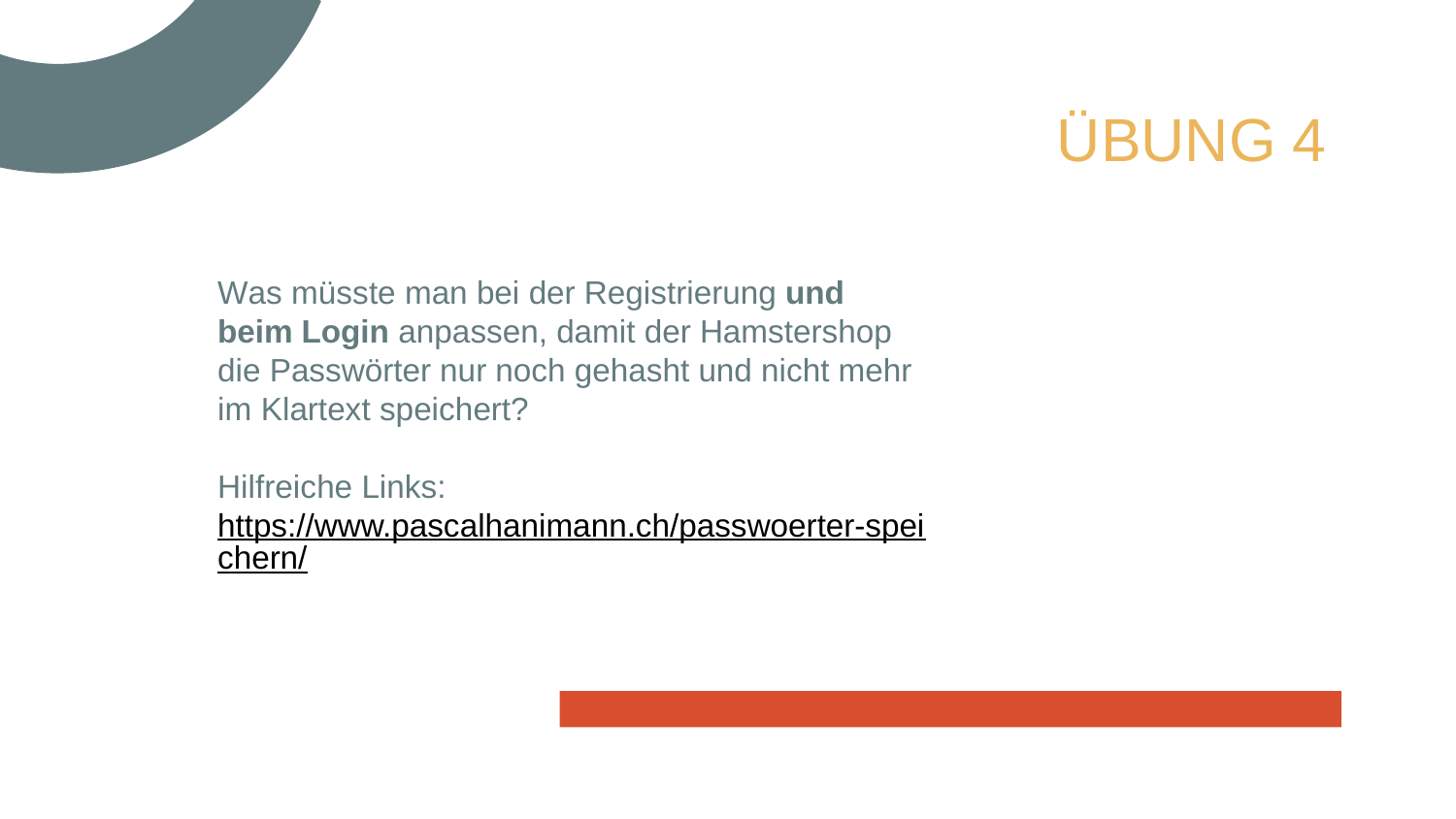

# ÜBUNG 4
Was müsste man bei der Registrierung und beim Login anpassen, damit der Hamstershop die Passwörter nur noch gehasht und nicht mehr im Klartext speichert?

Hilfreiche Links:
https://www.pascalhanimann.ch/passwoerter-speichern/